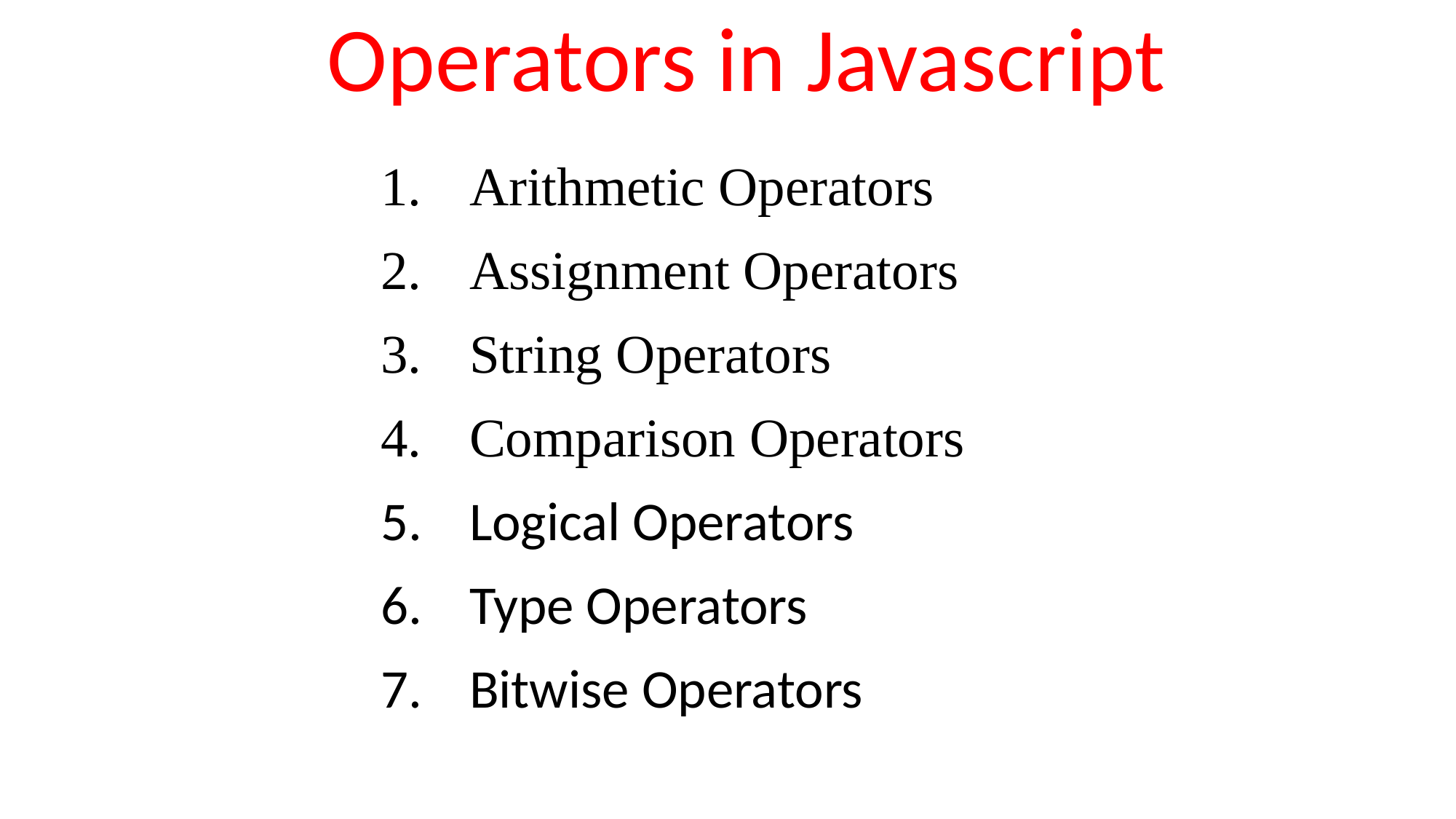

Operators in Javascript
Arithmetic Operators
Assignment Operators
String Operators
Comparison Operators
Logical Operators
Type Operators
Bitwise Operators